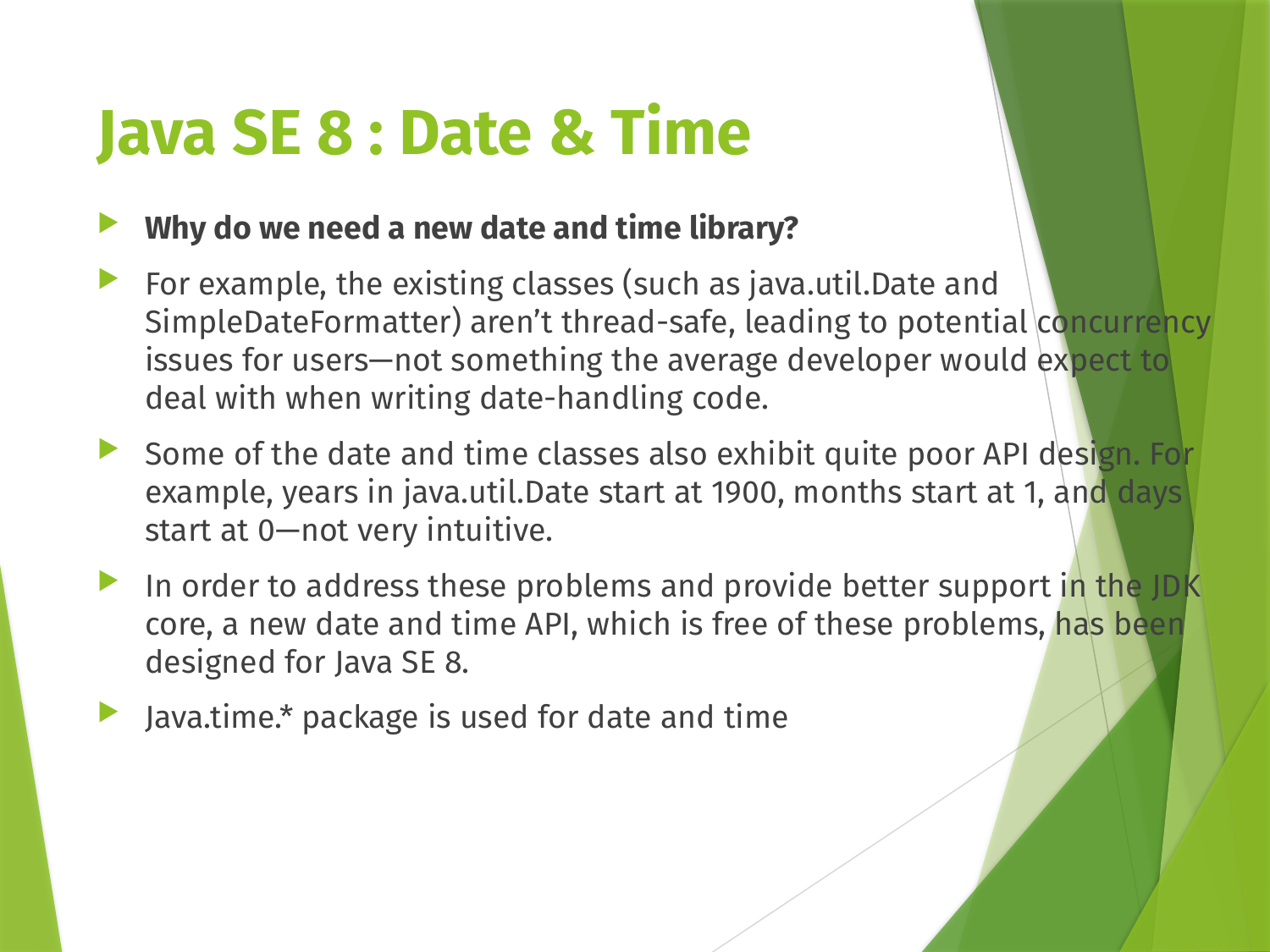

# Java SE 8 : Date & Time
Why do we need a new date and time library?
For example, the existing classes (such as java.util.Date and SimpleDateFormatter) aren’t thread-safe, leading to potential concurrency issues for users—not something the average developer would expect to deal with when writing date-handling code.
Some of the date and time classes also exhibit quite poor API design. For example, years in java.util.Date start at 1900, months start at 1, and days start at 0—not very intuitive.
In order to address these problems and provide better support in the JDK core, a new date and time API, which is free of these problems, has been designed for Java SE 8.
Java.time.* package is used for date and time